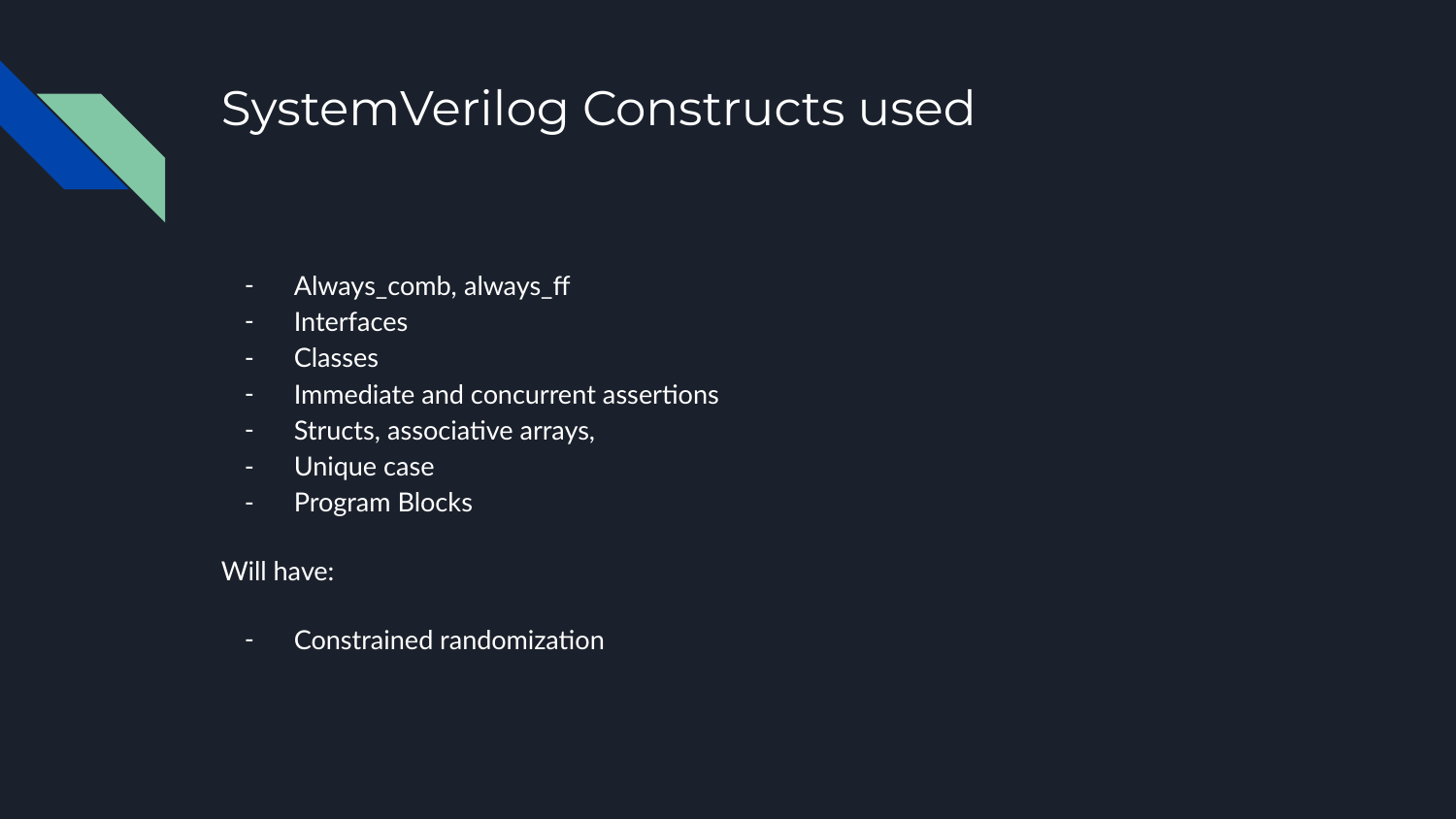

# SystemVerilog Constructs used
Always_comb, always_ff
Interfaces
Classes
Immediate and concurrent assertions
Structs, associative arrays,
Unique case
Program Blocks
Will have:
Constrained randomization